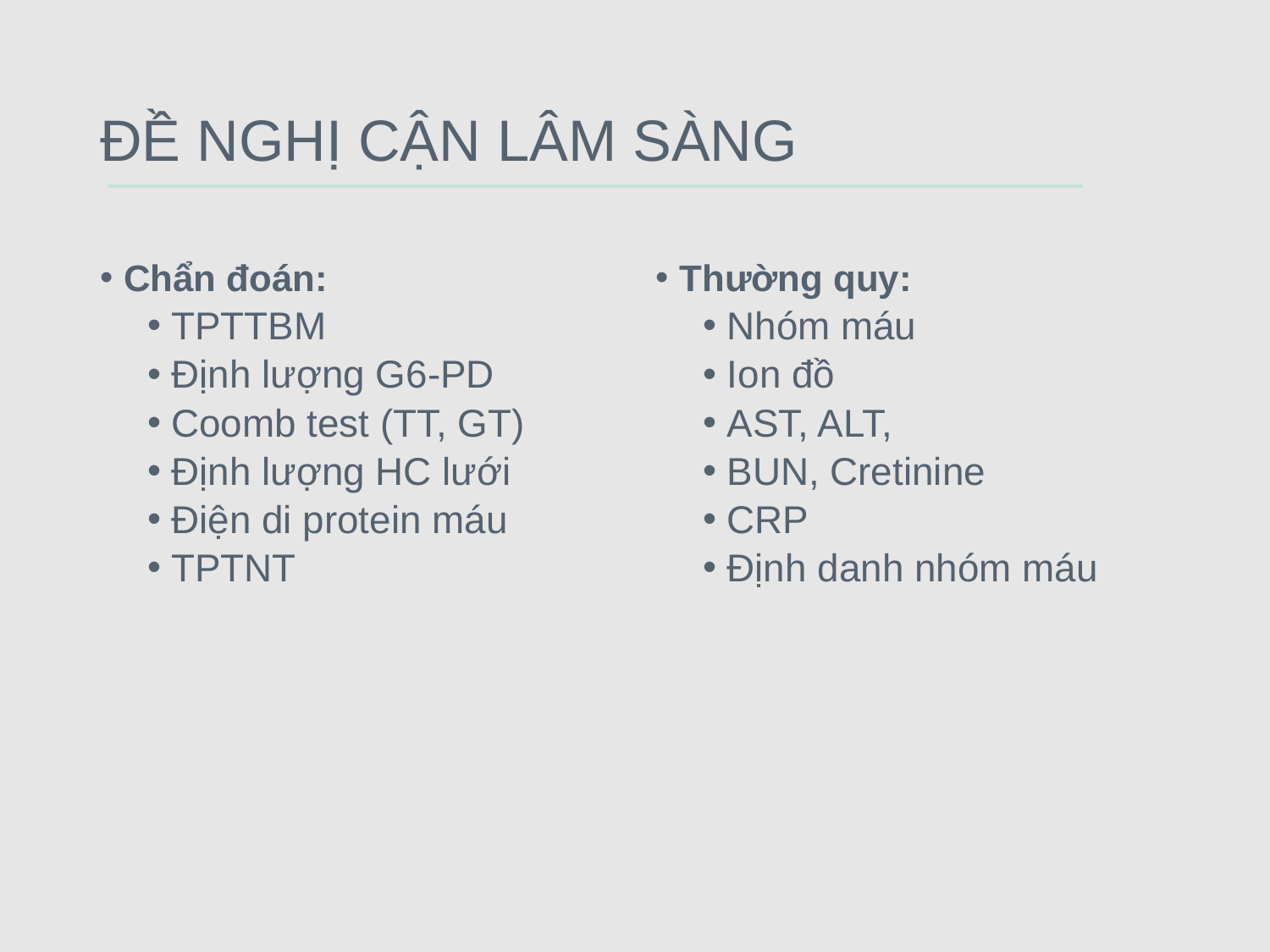

# ĐỀ NGHỊ CẬN LÂM SÀNG
Chẩn đoán:
TPTTBM
Định lượng G6-PD
Coomb test (TT, GT)
Định lượng HC lưới
Điện di protein máu
TPTNT
Thường quy:
Nhóm máu
Ion đồ
AST, ALT,
BUN, Cretinine
CRP
Định danh nhóm máu